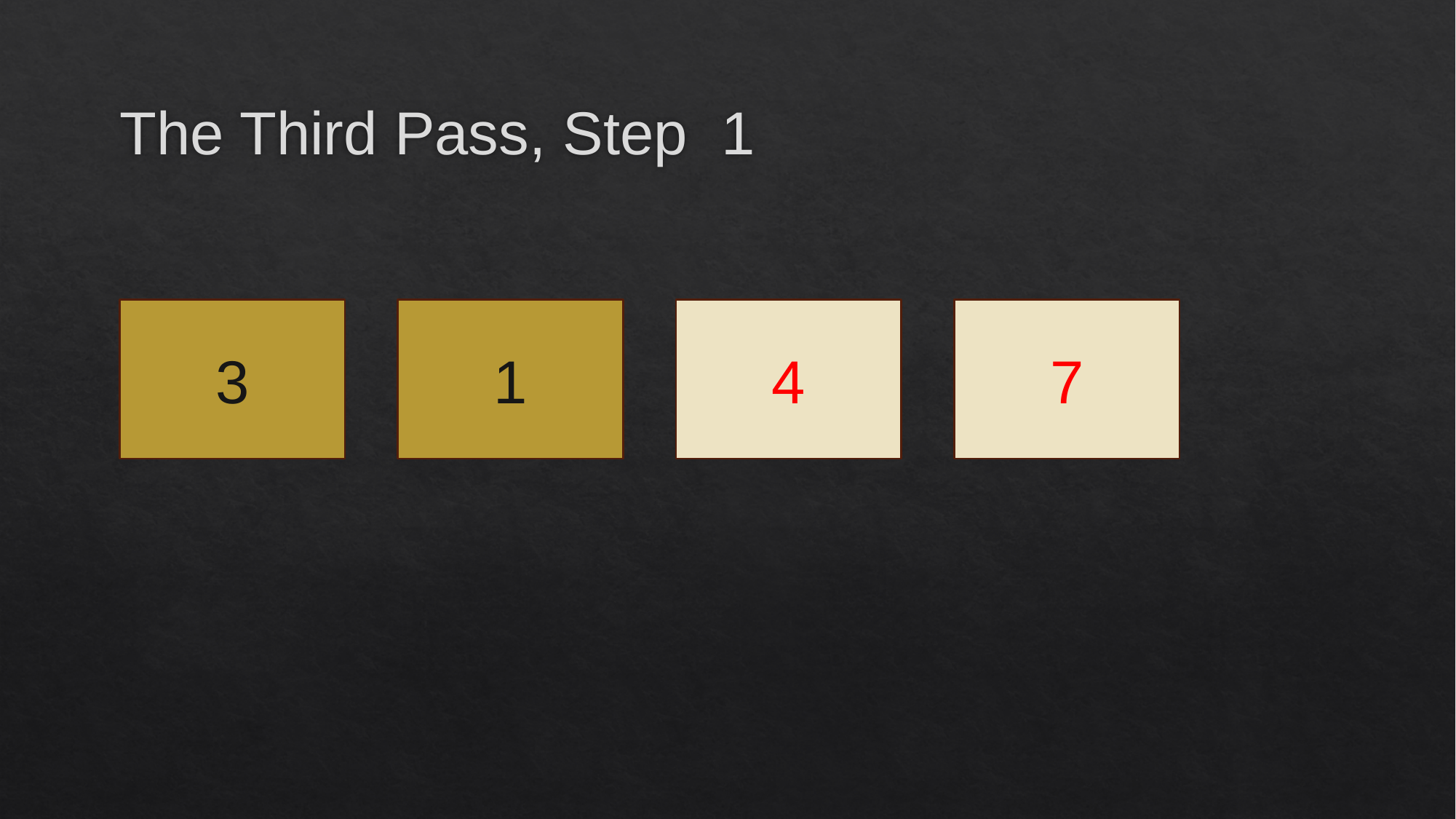

# The Third Pass, Step  1
3
1
4
7